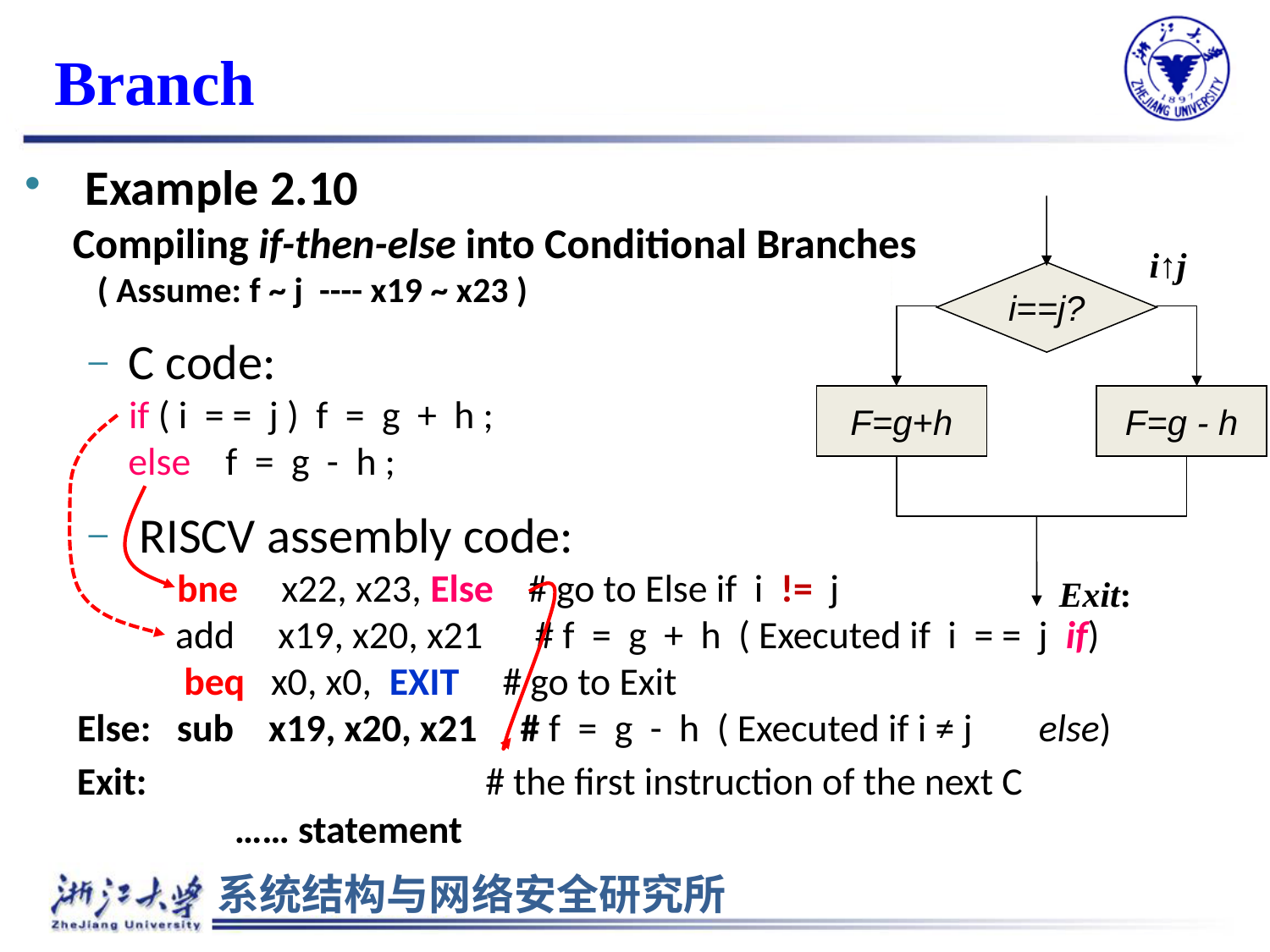

# Branch
 Example 2.10
	Compiling if-then-else into Conditional Branches
         ( Assume: f ~ j  ---- x19 ~ x23 )
C code:
     if ( i  = =  j )  f  =  g  +  h ;
else    f  =  g  -  h ;

 RISCV assembly code:
           bne     x22, x23, Else    # go to Else if  i  !=  j
          add     x19, x20, x21      # f  =  g  +  h  ( Executed if  i  = =  j  if)
           beq   x0, x0,  EXIT     # go to Exit
      Else:   sub    x19, x20, x21     # f  =  g  -  h  ( Executed if i ≠ j 　else)
     Exit:                                       # the first instruction of the next C
 		    …… statement

i↑j
i==j?

F=g+h
F=g - h

Exit: